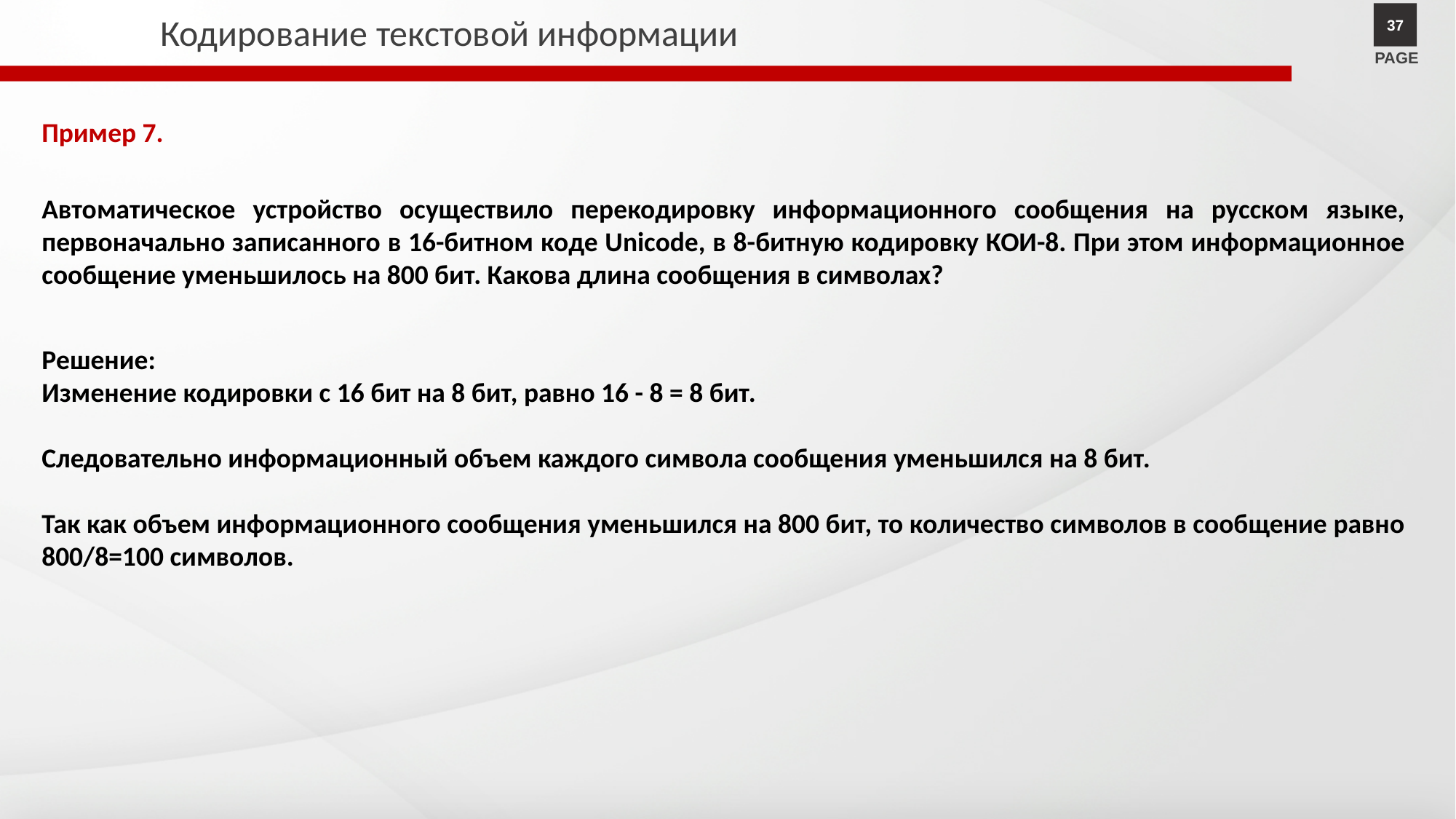

# Кодирование текстовой информации
37
PAGE

Пример 7.

Автоматическое устройство осуществило перекодировку информационного сообщения на русском языке, первоначально записанного в 16-битном коде Unicode, в 8-битную кодировку КОИ-8. При этом информационное сообщение уменьшилось на 800 бит. Какова длина сообщения в символах?
Решение:
Изменение кодировки с 16 бит на 8 бит, равно 16 - 8 = 8 бит.

Следовательно информационный объем каждого символа сообщения уменьшился на 8 бит.

Так как объем информационного сообщения уменьшился на 800 бит, то количество символов в сообщение равно 800/8=100 символов.